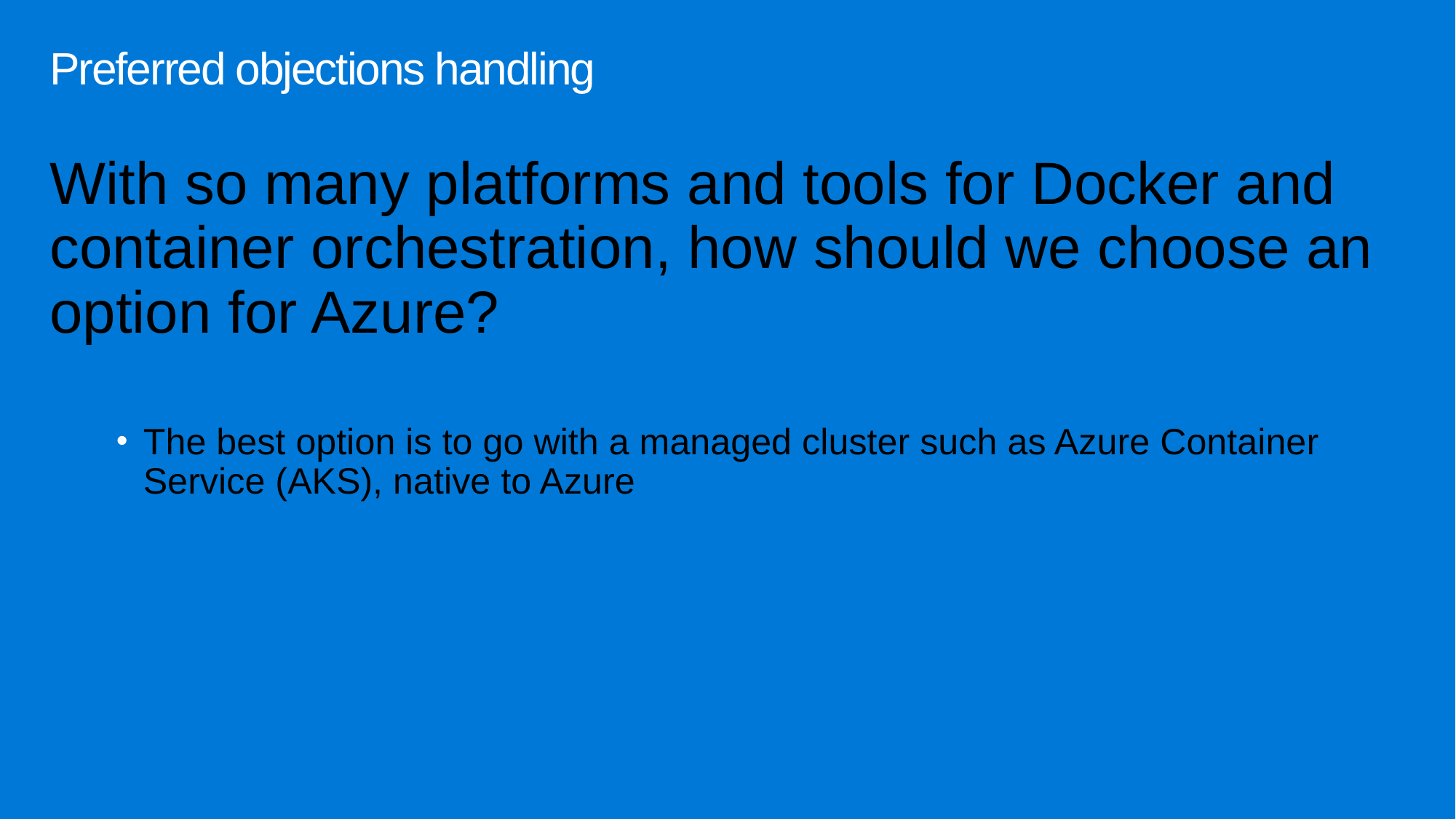

# Preferred objections handling
With so many platforms and tools for Docker and container orchestration, how should we choose an option for Azure?

The best option is to go with a managed cluster such as Azure Container Service (AKS), native to Azure